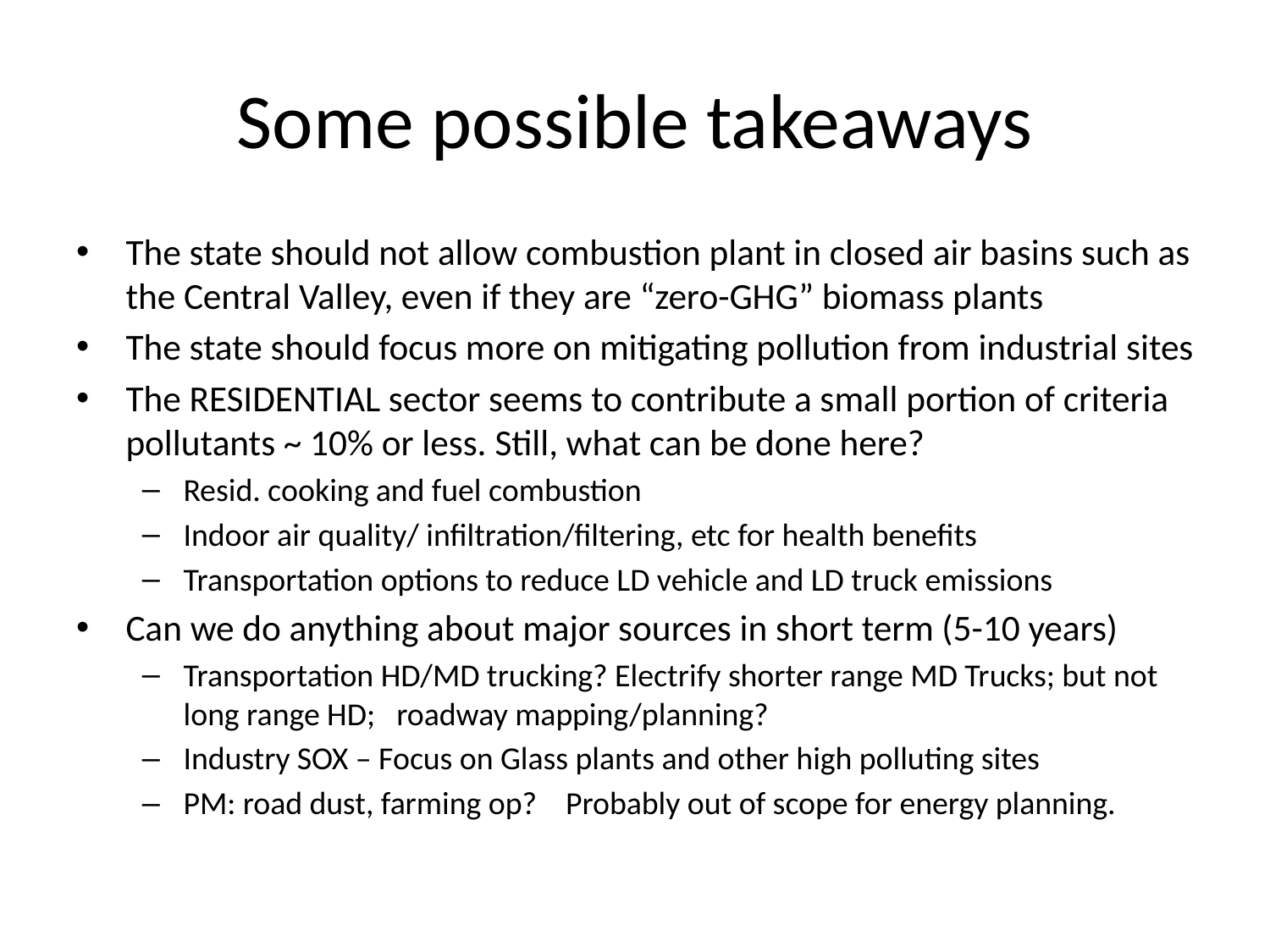

# Some possible takeaways
The state should not allow combustion plant in closed air basins such as the Central Valley, even if they are “zero-GHG” biomass plants
The state should focus more on mitigating pollution from industrial sites
The RESIDENTIAL sector seems to contribute a small portion of criteria pollutants ~ 10% or less. Still, what can be done here?
Resid. cooking and fuel combustion
Indoor air quality/ infiltration/filtering, etc for health benefits
Transportation options to reduce LD vehicle and LD truck emissions
Can we do anything about major sources in short term (5-10 years)
Transportation HD/MD trucking? Electrify shorter range MD Trucks; but not long range HD;   roadway mapping/planning?
Industry SOX – Focus on Glass plants and other high polluting sites
PM: road dust, farming op?    Probably out of scope for energy planning.